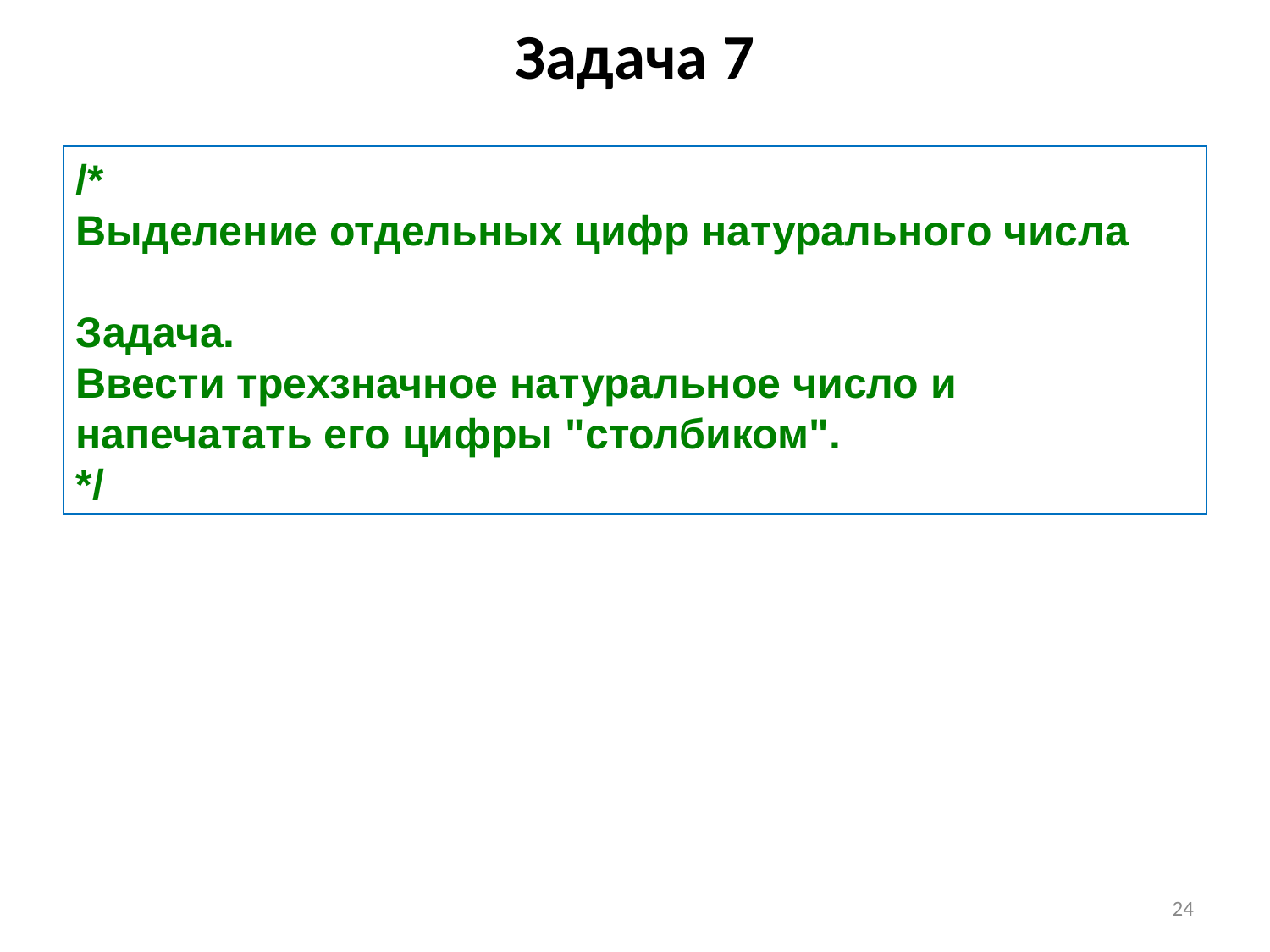

Задача 7
/*
Выделение отдельных цифр натурального числа

Задача.
Ввести трехзначное натуральное число и напечатать его цифры "столбиком".
*/
24